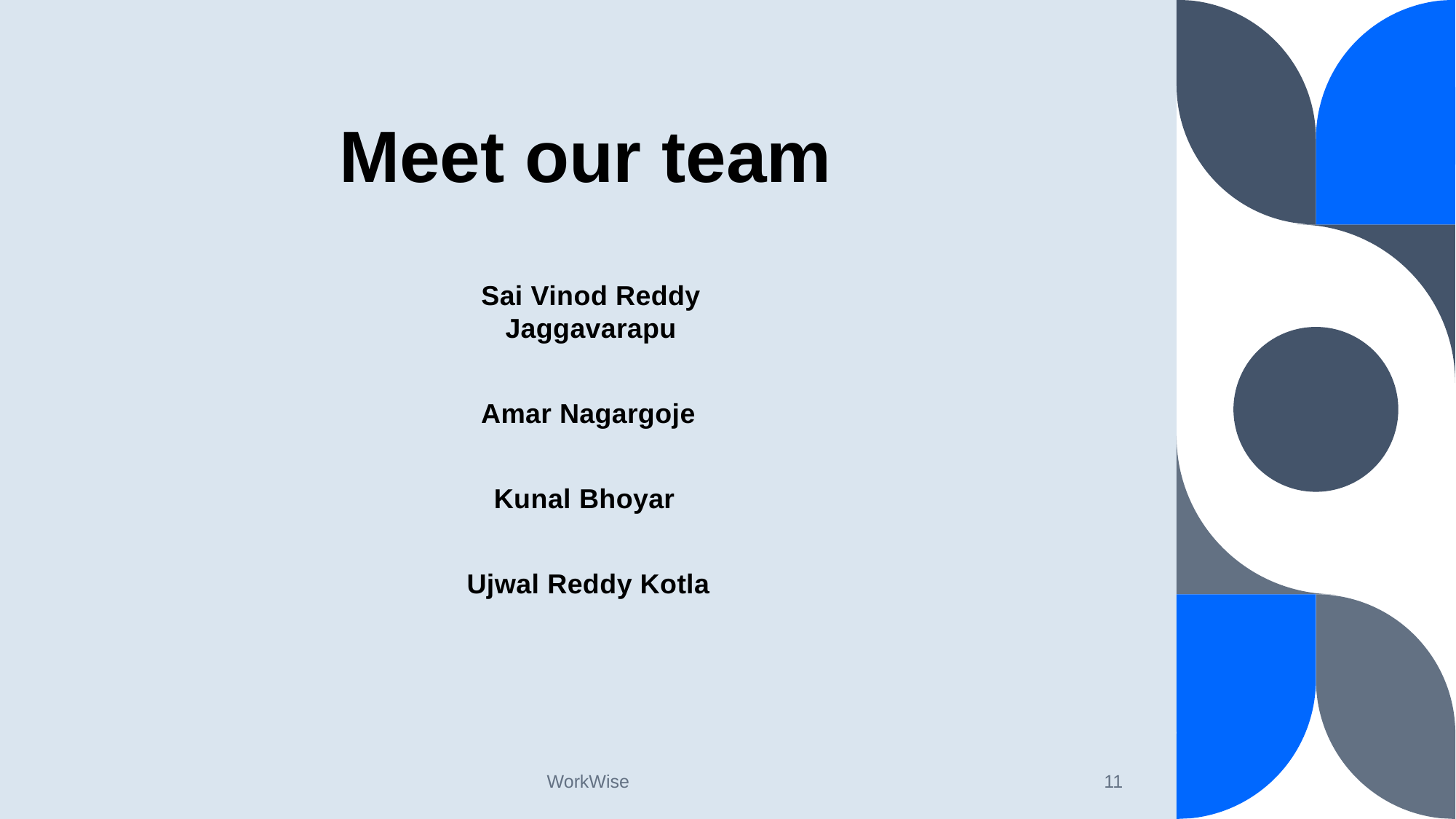

# Meet our team
Sai Vinod Reddy Jaggavarapu
Amar Nagargoje
Kunal Bhoyar
Ujwal Reddy Kotla
WorkWise
11